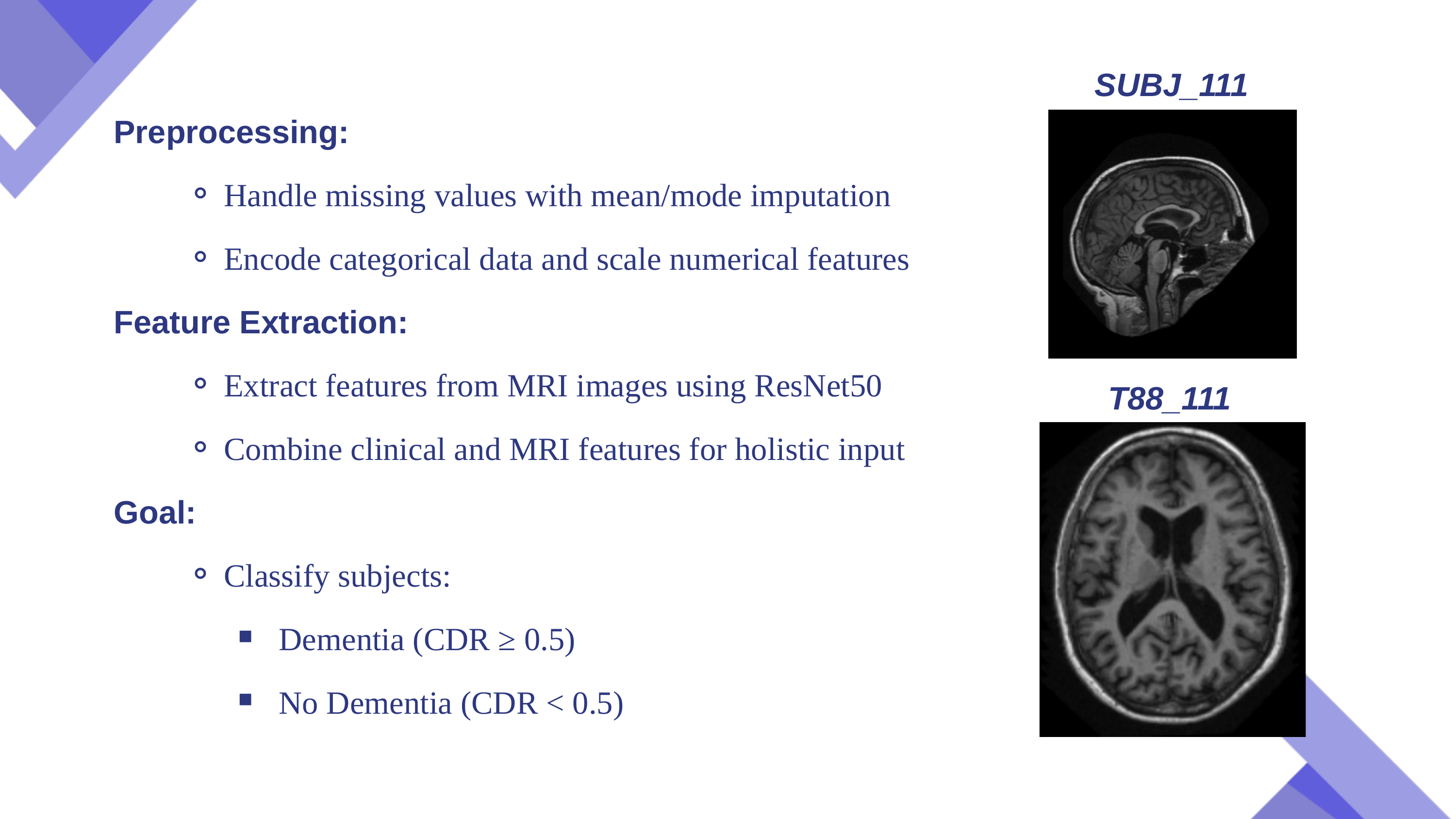

SUBJ_111
Preprocessing:
Handle missing values with mean/mode imputation
Encode categorical data and scale numerical features
Feature Extraction:
Extract features from MRI images using ResNet50
Combine clinical and MRI features for holistic input
Goal:
Classify subjects:
Dementia (CDR ≥ 0.5)
No Dementia (CDR < 0.5)

T88_111